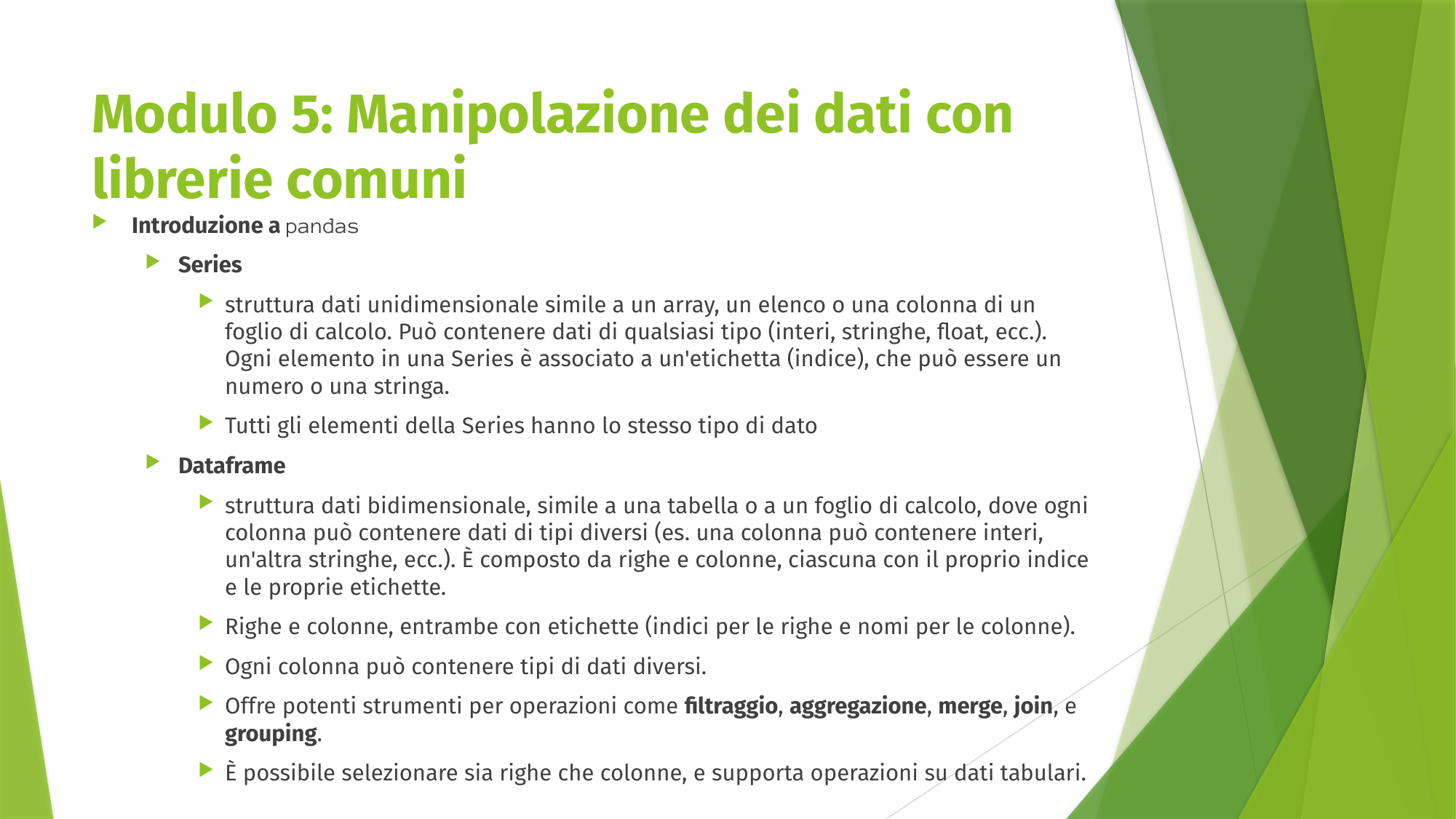

# Modulo 5: Manipolazione dei dati con librerie comuni

Introduzione a pandas
Series
struttura dati unidimensionale simile a un array, un elenco o una colonna di un foglio di calcolo. Può contenere dati di qualsiasi tipo (interi, stringhe, float, ecc.). Ogni elemento in una Series è associato a un'etichetta (indice), che può essere un numero o una stringa.
Tutti gli elementi della Series hanno lo stesso tipo di dato
Dataframe
struttura dati bidimensionale, simile a una tabella o a un foglio di calcolo, dove ogni colonna può contenere dati di tipi diversi (es. una colonna può contenere interi, un'altra stringhe, ecc.). È composto da righe e colonne, ciascuna con il proprio indice e le proprie etichette.
Righe e colonne, entrambe con etichette (indici per le righe e nomi per le colonne).
Ogni colonna può contenere tipi di dati diversi.
Offre potenti strumenti per operazioni come filtraggio, aggregazione, merge, join, e grouping.
È possibile selezionare sia righe che colonne, e supporta operazioni su dati tabulari.